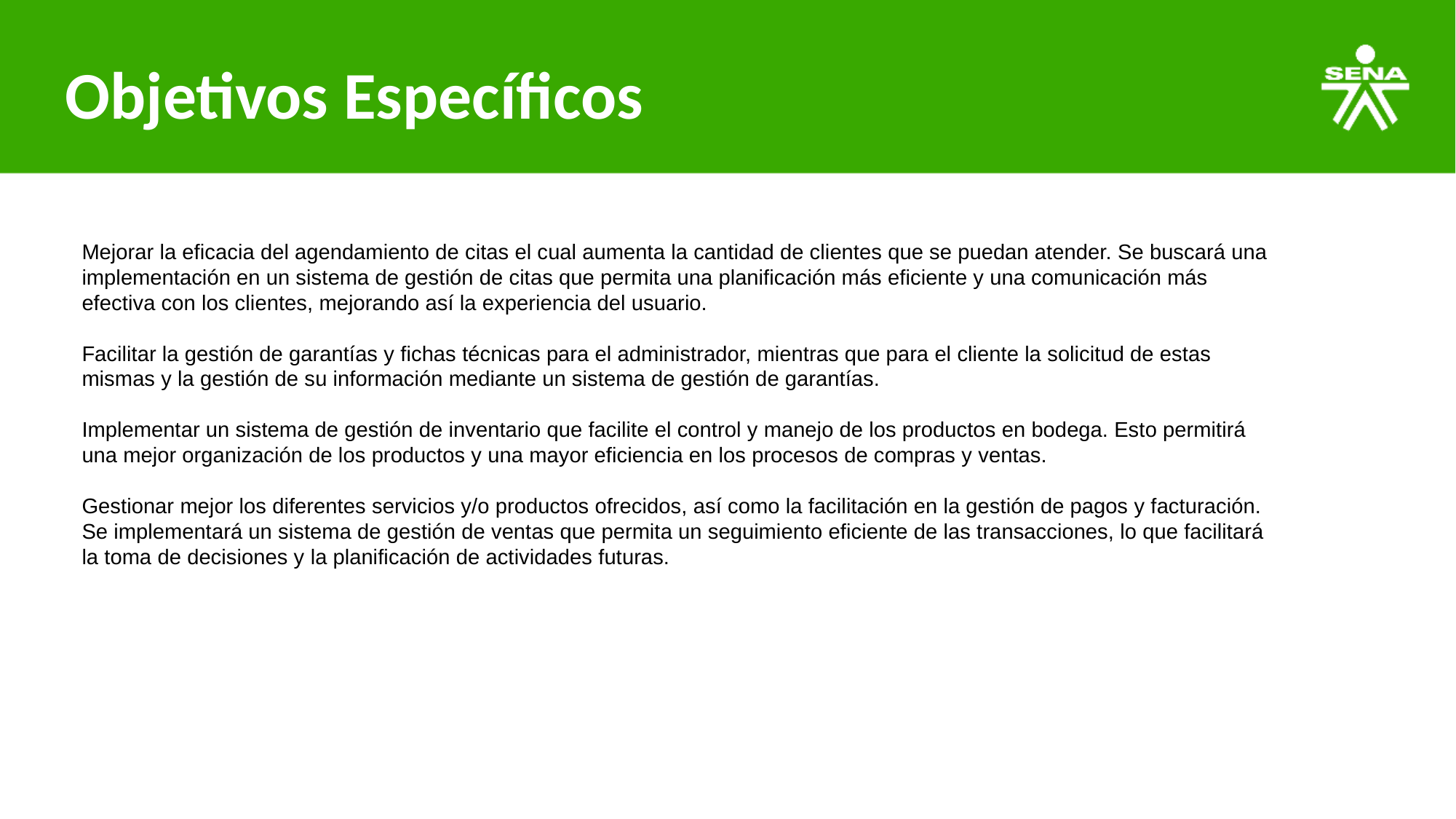

# Objetivos Específicos
Mejorar la eficacia del agendamiento de citas el cual aumenta la cantidad de clientes que se puedan atender. Se buscará una implementación en un sistema de gestión de citas que permita una planificación más eficiente y una comunicación más efectiva con los clientes, mejorando así la experiencia del usuario.

Facilitar la gestión de garantías y fichas técnicas para el administrador, mientras que para el cliente la solicitud de estas mismas y la gestión de su información mediante un sistema de gestión de garantías.

Implementar un sistema de gestión de inventario que facilite el control y manejo de los productos en bodega. Esto permitirá una mejor organización de los productos y una mayor eficiencia en los procesos de compras y ventas.

Gestionar mejor los diferentes servicios y/o productos ofrecidos, así como la facilitación en la gestión de pagos y facturación. Se implementará un sistema de gestión de ventas que permita un seguimiento eficiente de las transacciones, lo que facilitará la toma de decisiones y la planificación de actividades futuras.